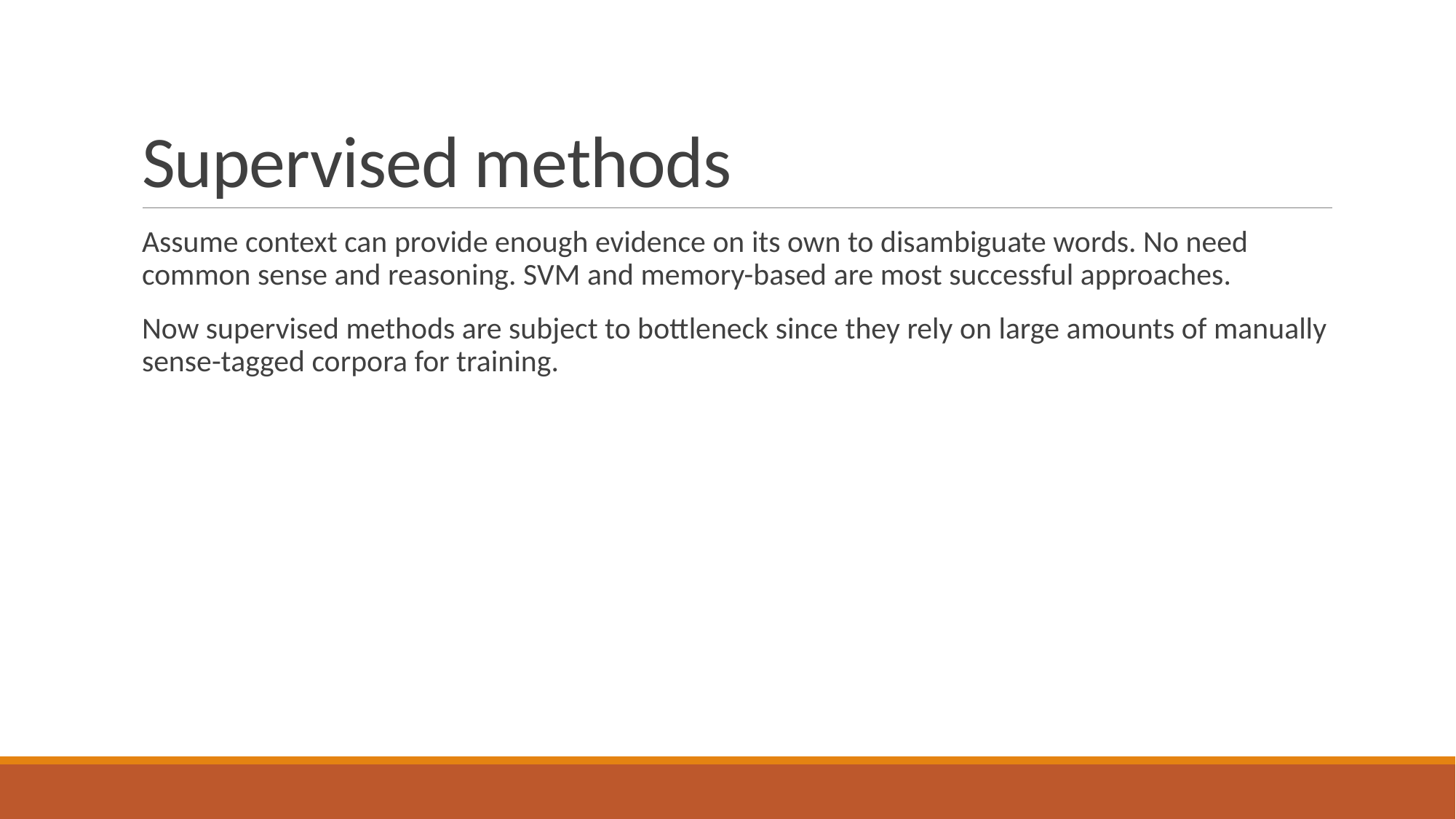

# Supervised methods
Assume context can provide enough evidence on its own to disambiguate words. No need common sense and reasoning. SVM and memory-based are most successful approaches.
Now supervised methods are subject to bottleneck since they rely on large amounts of manually sense-tagged corpora for training.